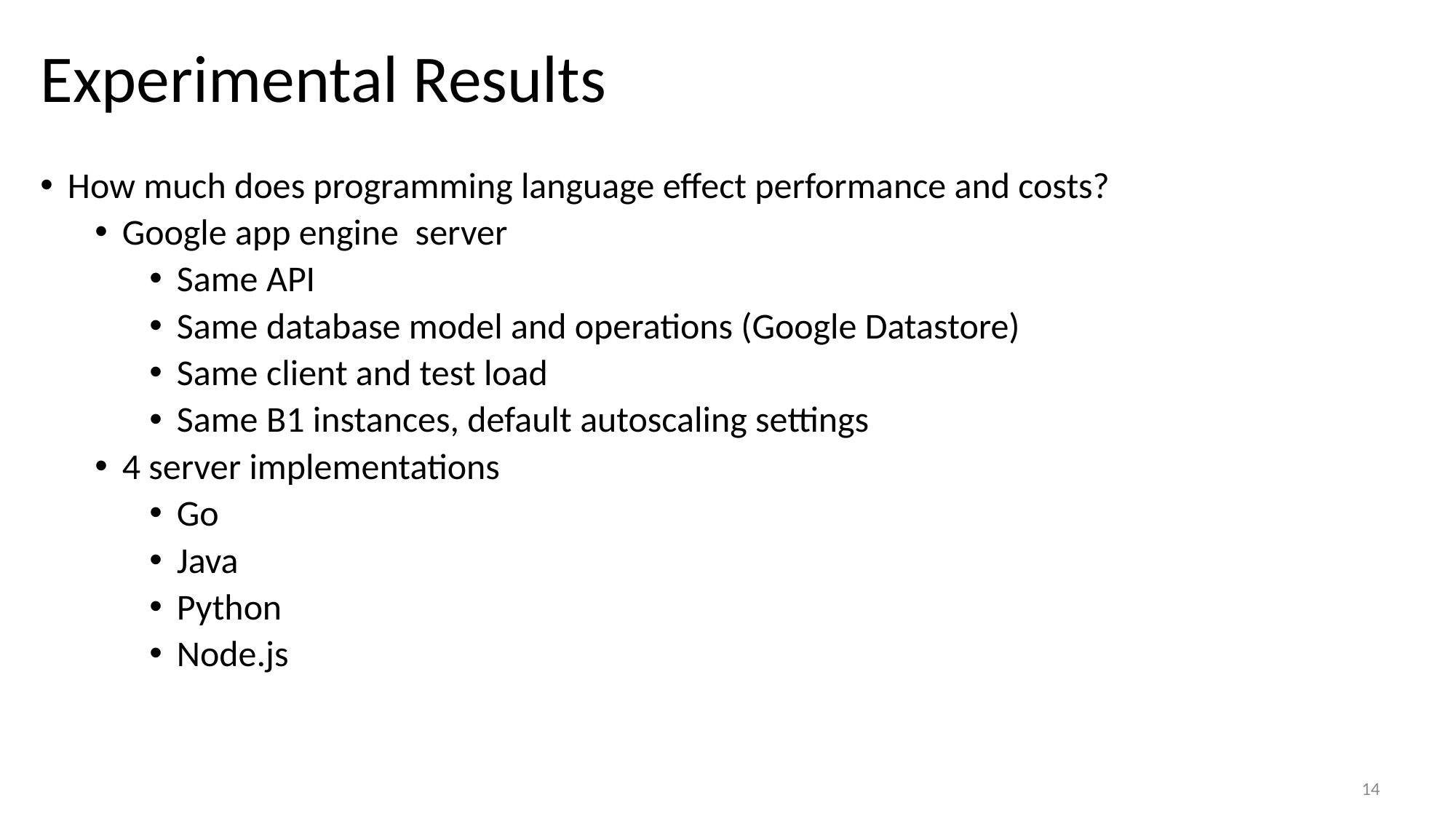

# Experimental Results
How much does programming language effect performance and costs?
Google app engine  server
Same API
Same database model and operations (Google Datastore)
Same client and test load
Same B1 instances, default autoscaling settings
4 server implementations
Go
Java
Python
Node.js